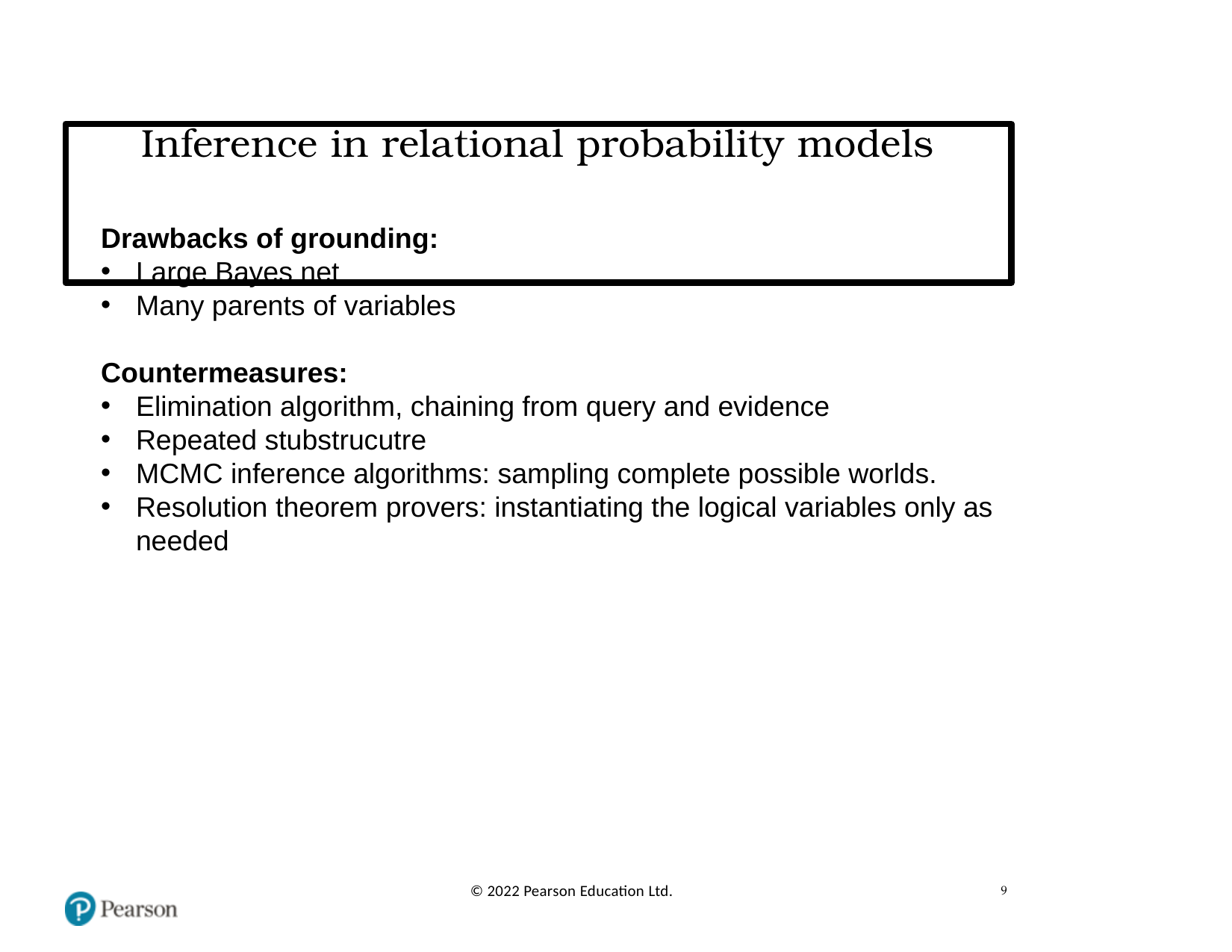

# Inference in relational probability models
Drawbacks of grounding:
Large Bayes net
Many parents of variables

Countermeasures:
Elimination algorithm, chaining from query and evidence
Repeated stubstrucutre
MCMC inference algorithms: sampling complete possible worlds.
Resolution theorem provers: instantiating the logical variables only as needed

9